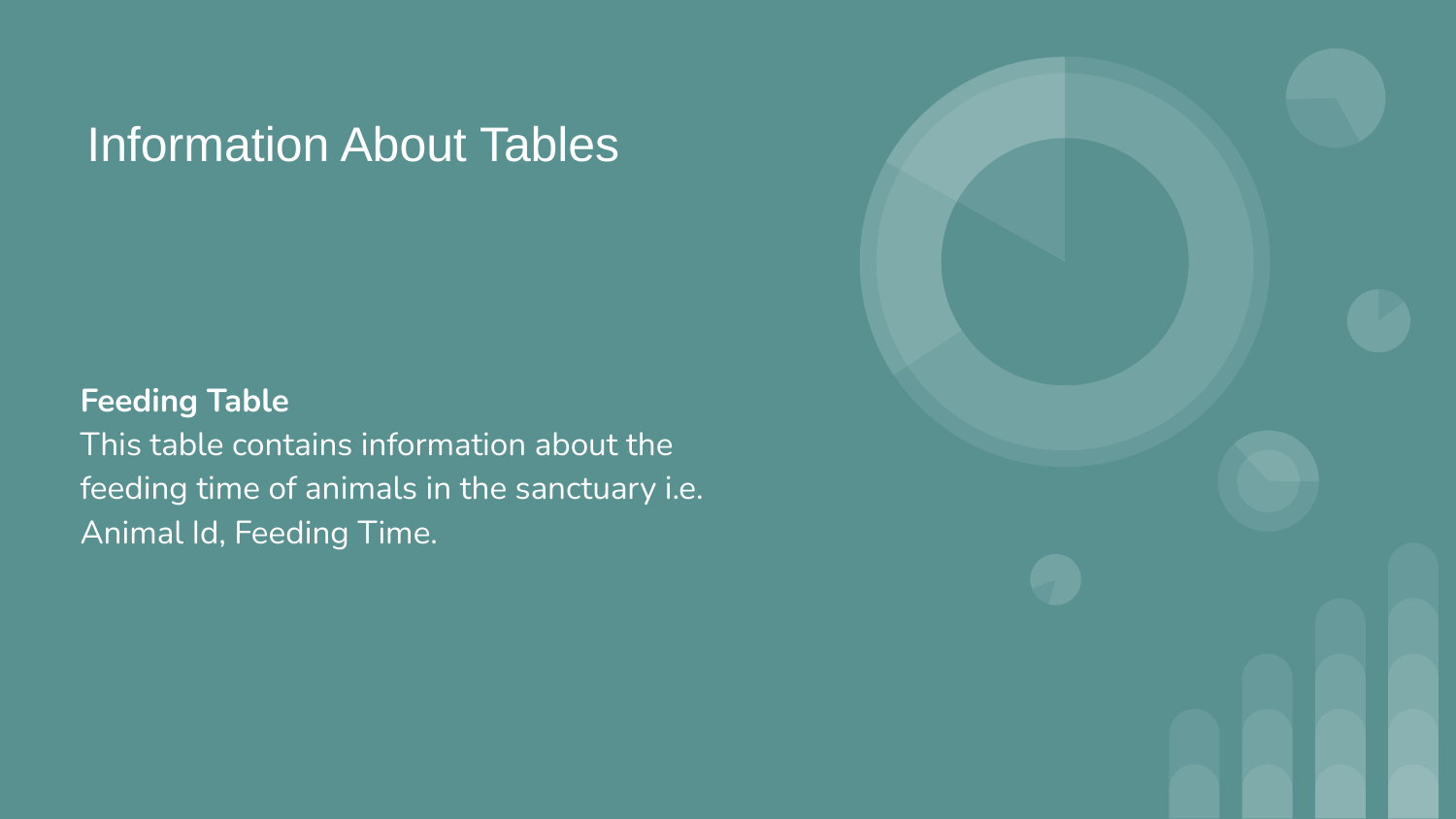

# Information About Tables

Feeding Table
This table contains information about the feeding time of animals in the sanctuary i.e. Animal Id, Feeding Time.